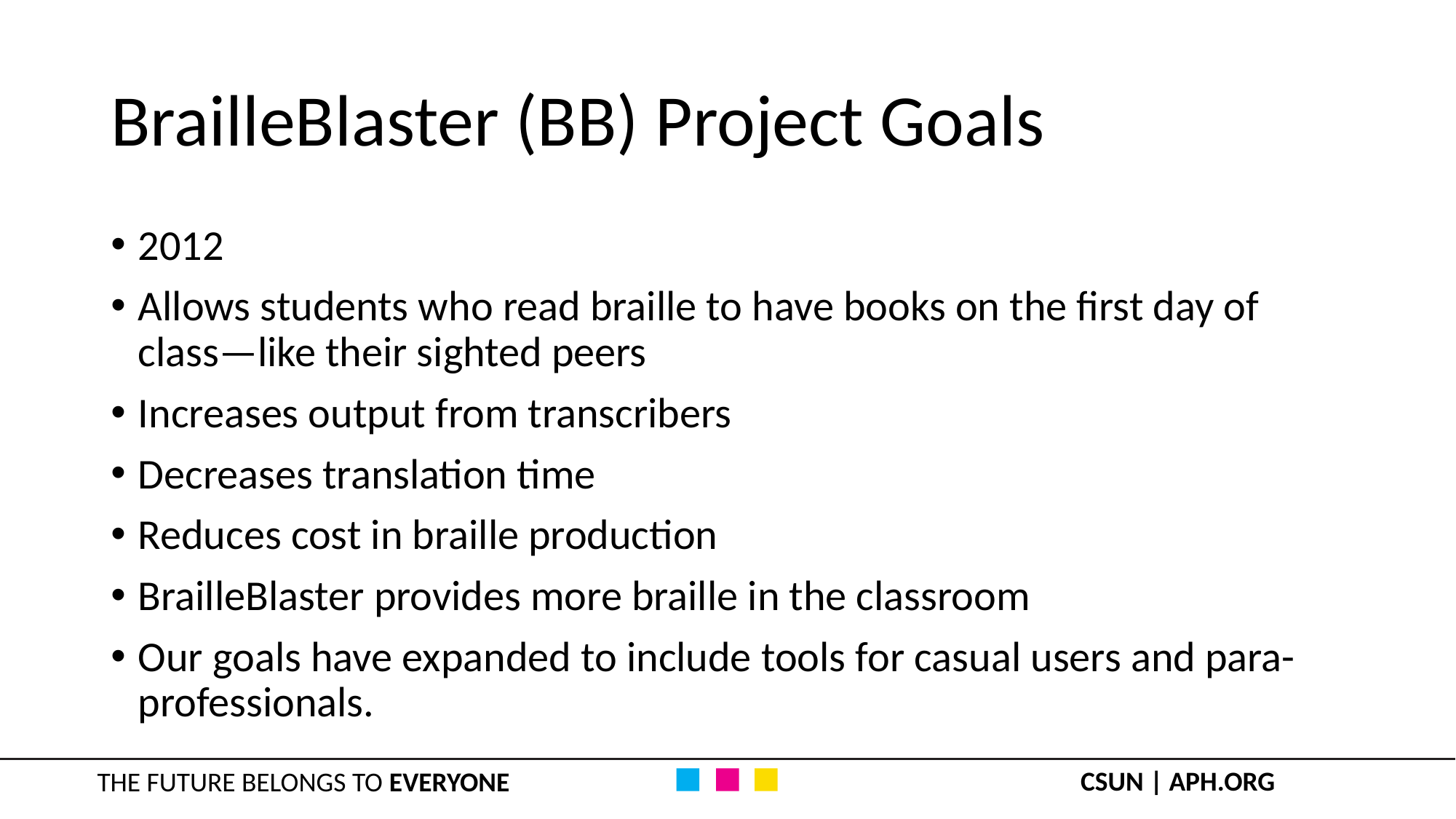

# BrailleBlaster (BB) Project Goals
2012
Allows students who read braille to have books on the first day of class—like their sighted peers
Increases output from transcribers
Decreases translation time
Reduces cost in braille production
BrailleBlaster provides more braille in the classroom
Our goals have expanded to include tools for casual users and para-professionals.